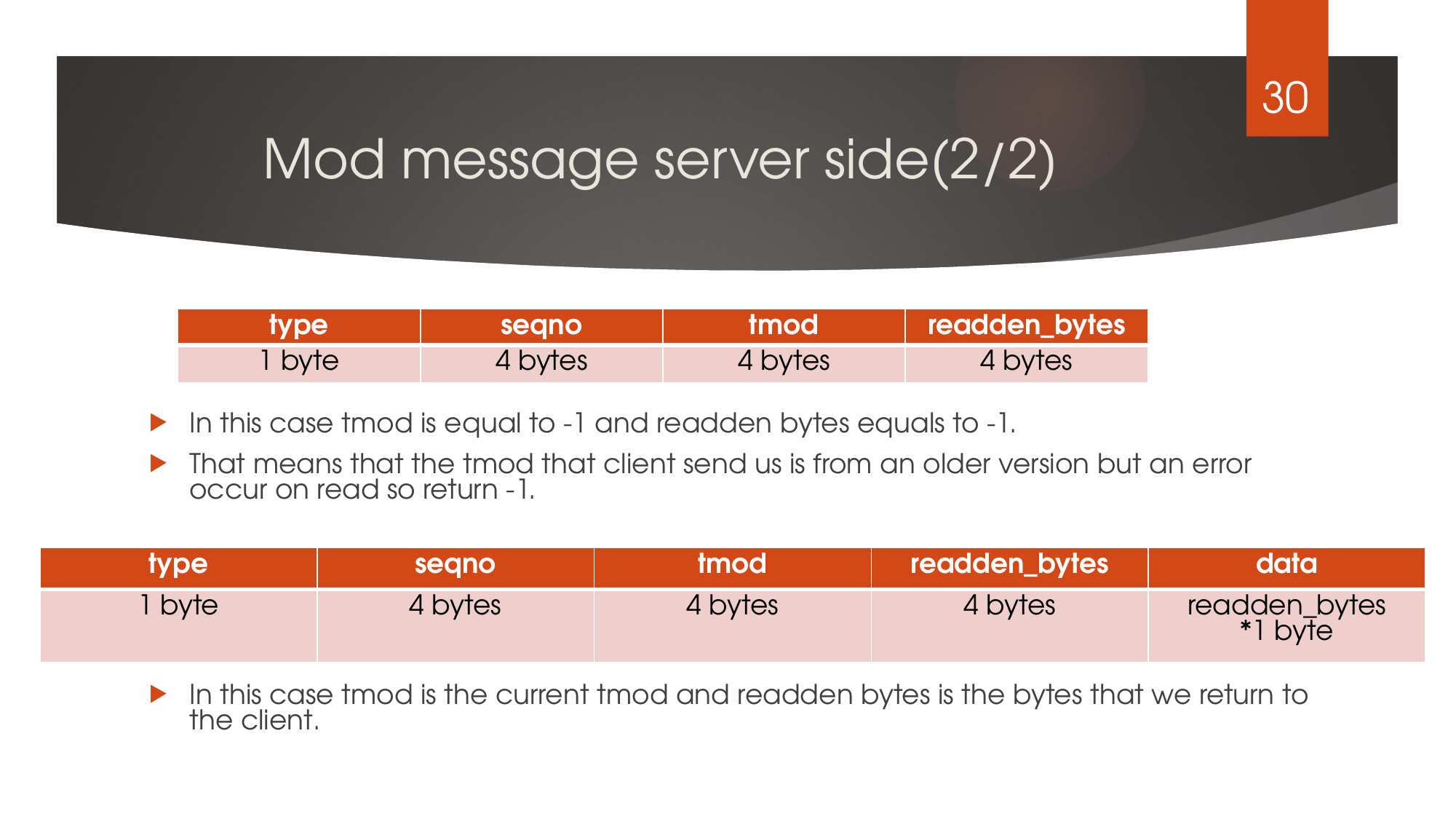

30
# Mod message server side(2/2)
| type | seqno | tmod | readden\_bytes |
| --- | --- | --- | --- |
| 1 byte | 4 bytes | 4 bytes | 4 bytes |
In this case tmod is equal to -1 and readden bytes equals to -1.
That means that the tmod that client send us is from an older version but an error occur on read so return -1.
| type | seqno | tmod | readden\_bytes | data |
| --- | --- | --- | --- | --- |
| 1 byte | 4 bytes | 4 bytes | 4 bytes | readden\_bytes \*1 byte |
In this case tmod is the current tmod and readden bytes is the bytes that we return to the client.